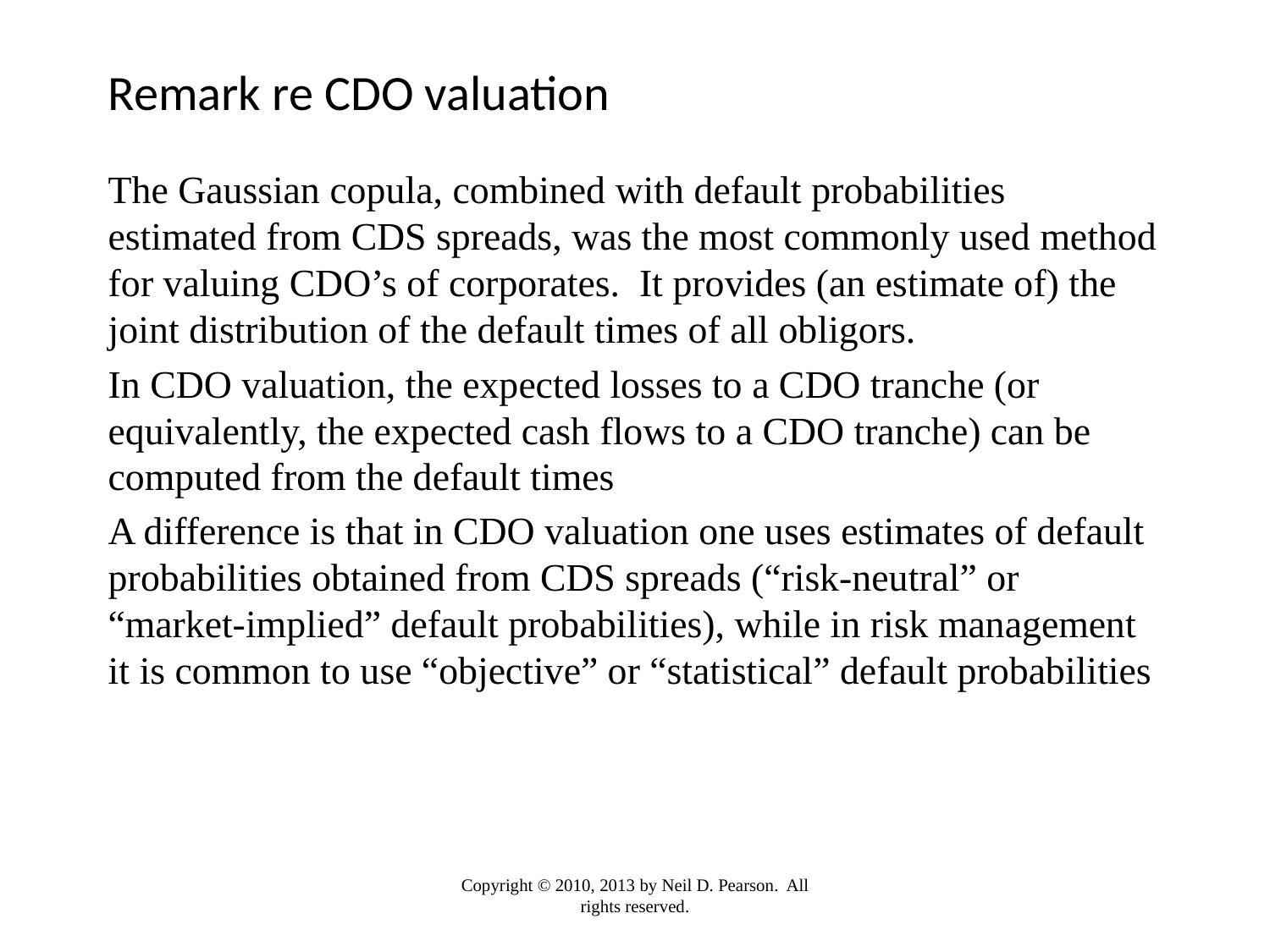

# Remark re CDO valuation
The Gaussian copula, combined with default probabilities estimated from CDS spreads, was the most commonly used method for valuing CDO’s of corporates.  It provides (an estimate of) the joint distribution of the default times of all obligors.
In CDO valuation, the expected losses to a CDO tranche (or equivalently, the expected cash flows to a CDO tranche) can be computed from the default times
A difference is that in CDO valuation one uses estimates of default probabilities obtained from CDS spreads (“risk-neutral” or “market-implied” default probabilities), while in risk management it is common to use “objective” or “statistical” default probabilities
Copyright © 2010, 2013 by Neil D. Pearson.  All rights reserved.